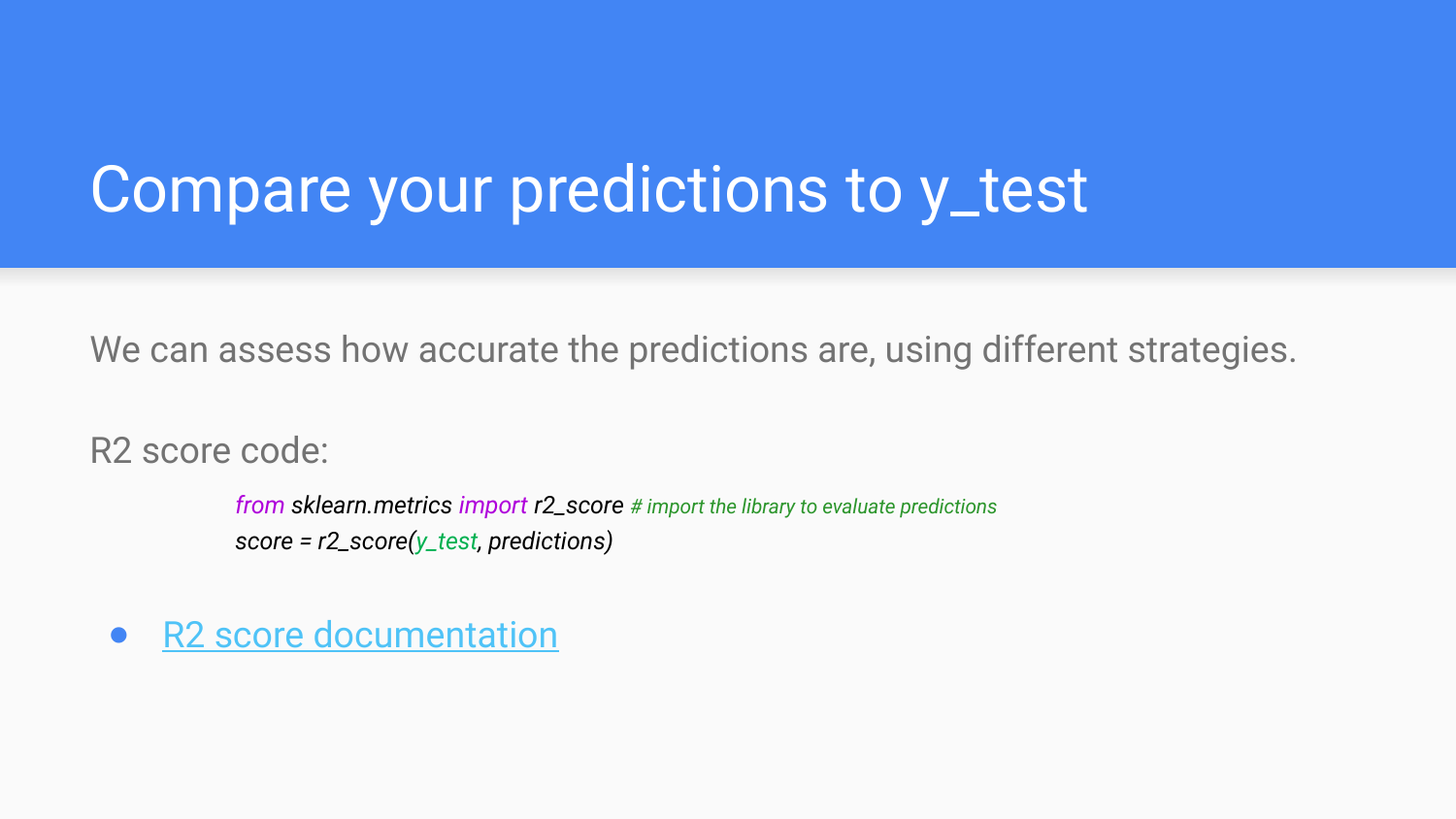

# Compare your predictions to y_test
We can assess how accurate the predictions are, using different strategies.

R2 score code:
	from sklearn.metrics import r2_score # import the library to evaluate predictions
	score = r2_score(y_test, predictions)

R2 score documentation